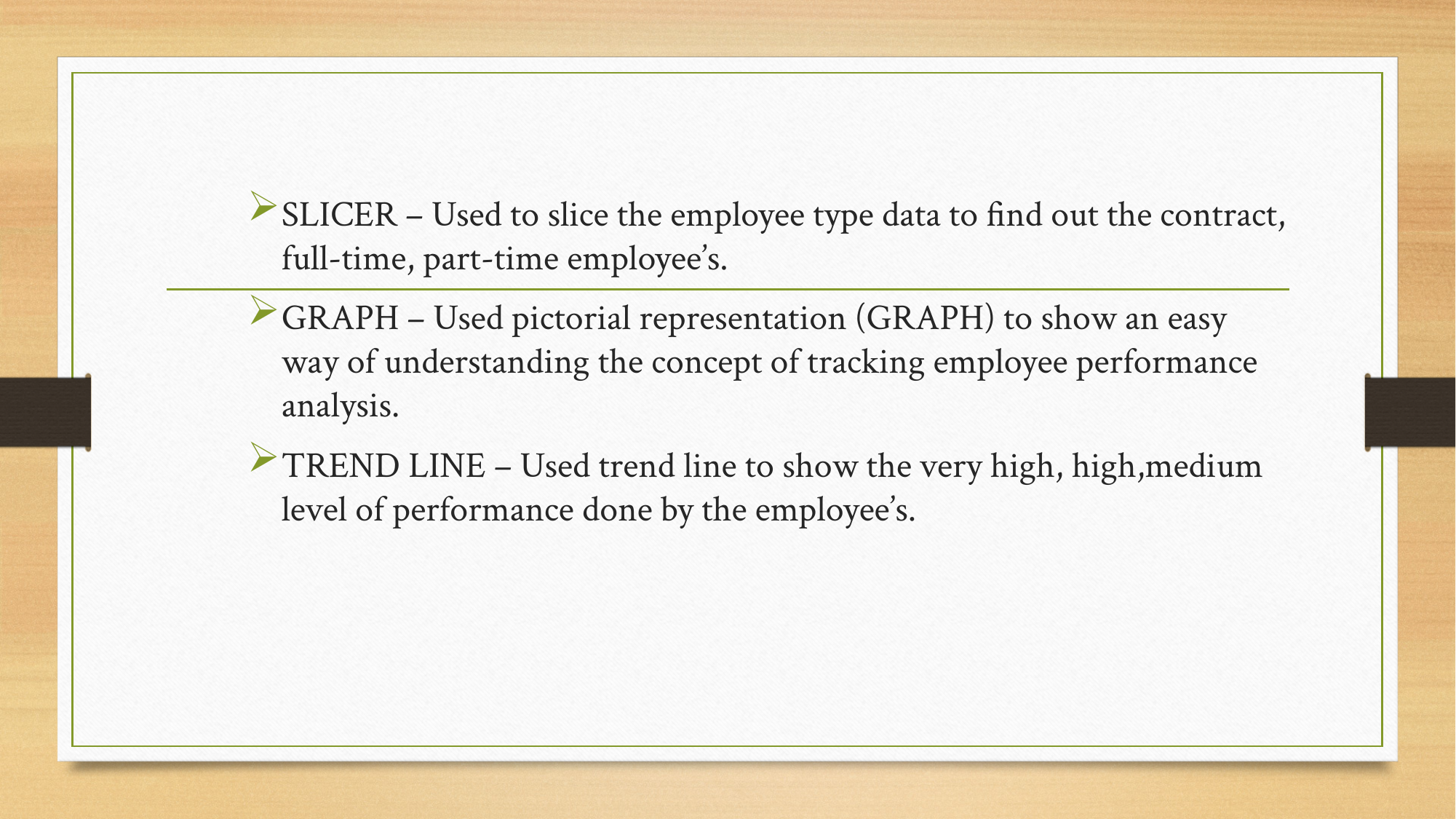

SLICER – Used to slice the employee type data to find out the contract, full-time, part-time employee’s.
GRAPH – Used pictorial representation (GRAPH) to show an easy way of understanding the concept of tracking employee performance analysis.
TREND LINE – Used trend line to show the very high, high,medium level of performance done by the employee’s.